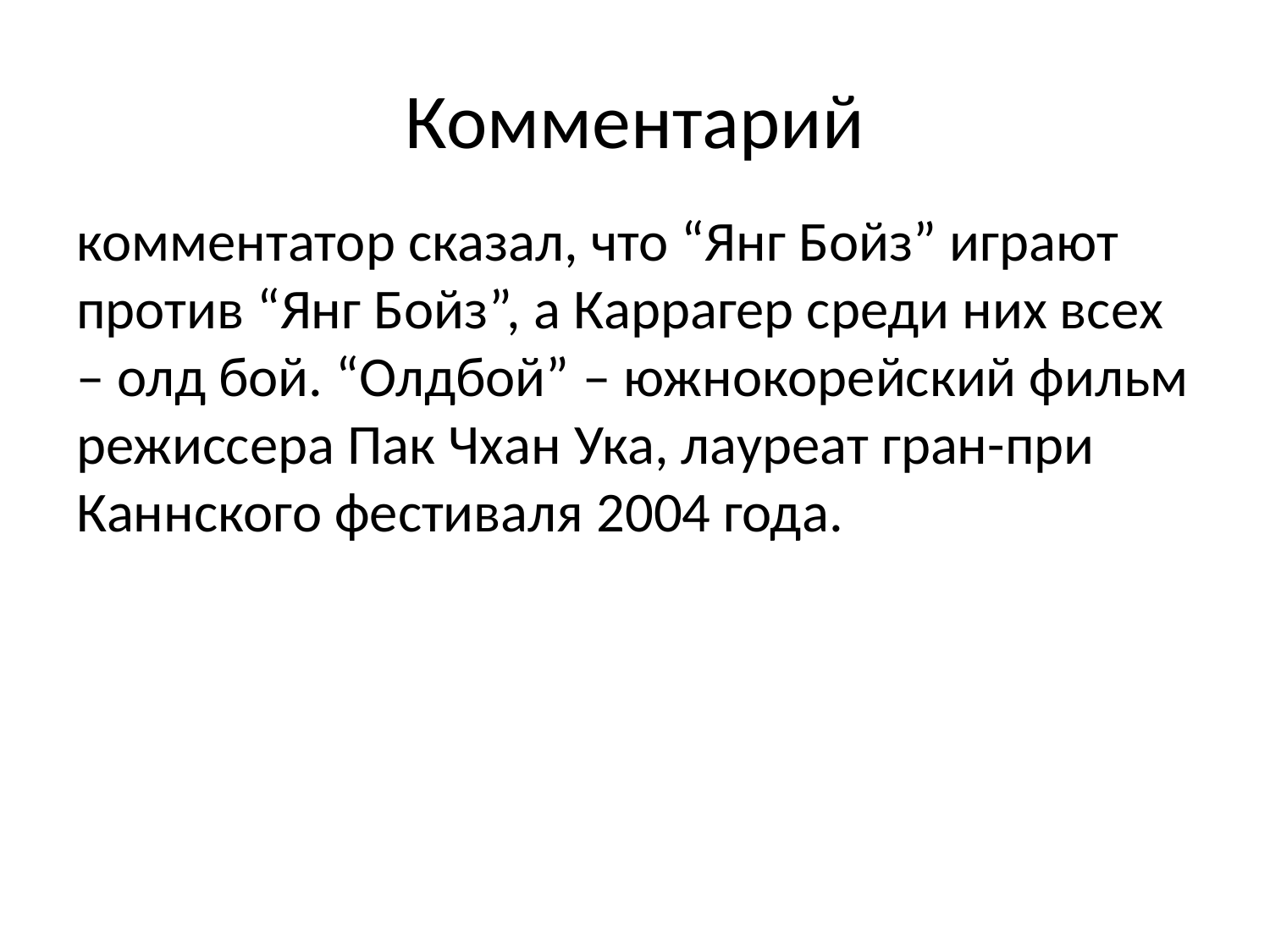

# Комментарий
комментатор сказал, что “Янг Бойз” играют против “Янг Бойз”, а Каррагер среди них всех – олд бой. “Олдбой” – южнокорейский фильм режиссера Пак Чхан Ука, лауреат гран-при Каннского фестиваля 2004 года.